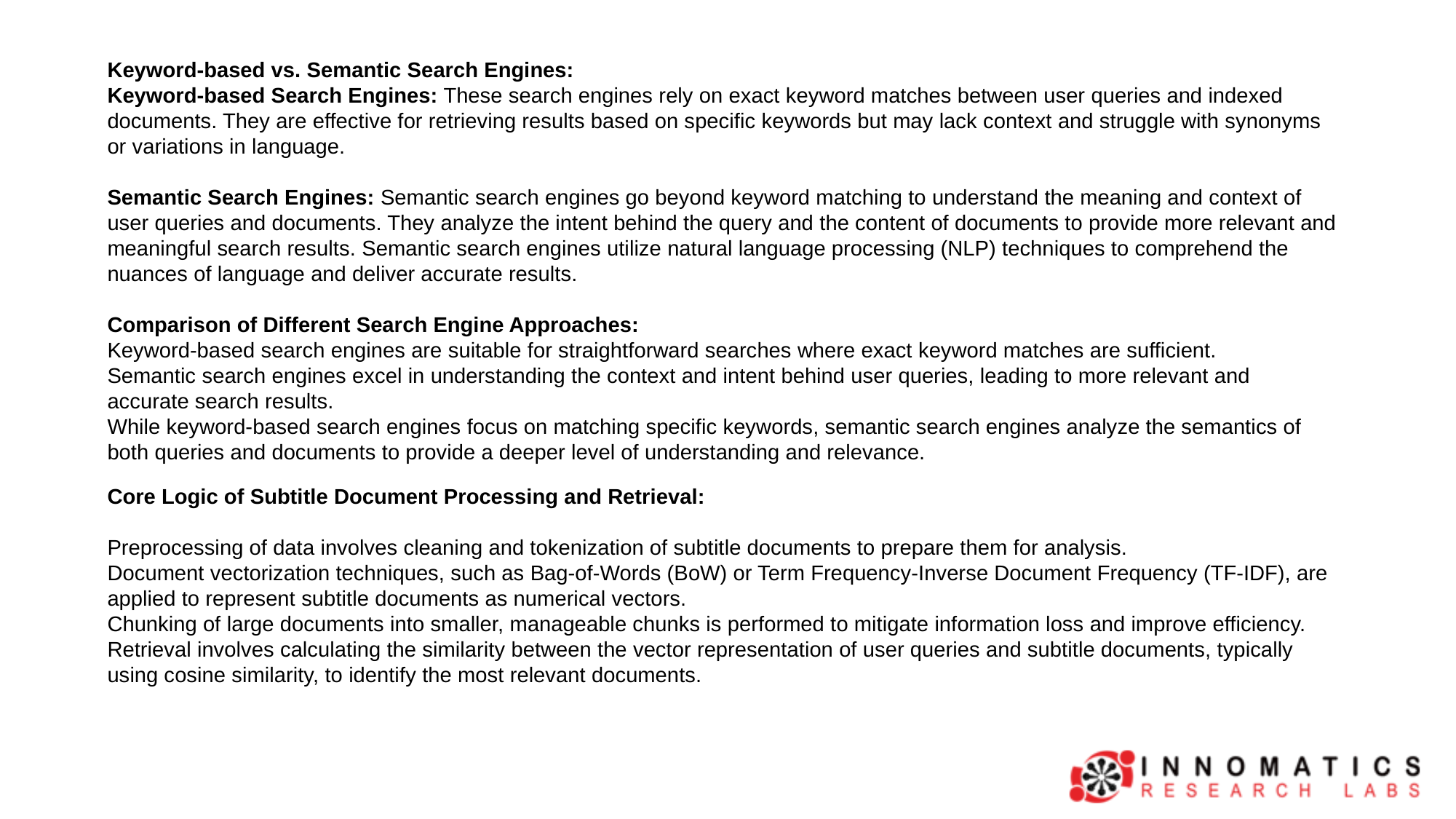

Keyword-based vs. Semantic Search Engines:
Keyword-based Search Engines: These search engines rely on exact keyword matches between user queries and indexed documents. They are effective for retrieving results based on specific keywords but may lack context and struggle with synonyms or variations in language.

Semantic Search Engines: Semantic search engines go beyond keyword matching to understand the meaning and context of user queries and documents. They analyze the intent behind the query and the content of documents to provide more relevant and meaningful search results. Semantic search engines utilize natural language processing (NLP) techniques to comprehend the nuances of language and deliver accurate results.

Comparison of Different Search Engine Approaches:
Keyword-based search engines are suitable for straightforward searches where exact keyword matches are sufficient.
Semantic search engines excel in understanding the context and intent behind user queries, leading to more relevant and accurate search results.
While keyword-based search engines focus on matching specific keywords, semantic search engines analyze the semantics of both queries and documents to provide a deeper level of understanding and relevance.

Core Logic of Subtitle Document Processing and Retrieval:

Preprocessing of data involves cleaning and tokenization of subtitle documents to prepare them for analysis.
Document vectorization techniques, such as Bag-of-Words (BoW) or Term Frequency-Inverse Document Frequency (TF-IDF), are applied to represent subtitle documents as numerical vectors.
Chunking of large documents into smaller, manageable chunks is performed to mitigate information loss and improve efficiency.
Retrieval involves calculating the similarity between the vector representation of user queries and subtitle documents, typically using cosine similarity, to identify the most relevant documents.